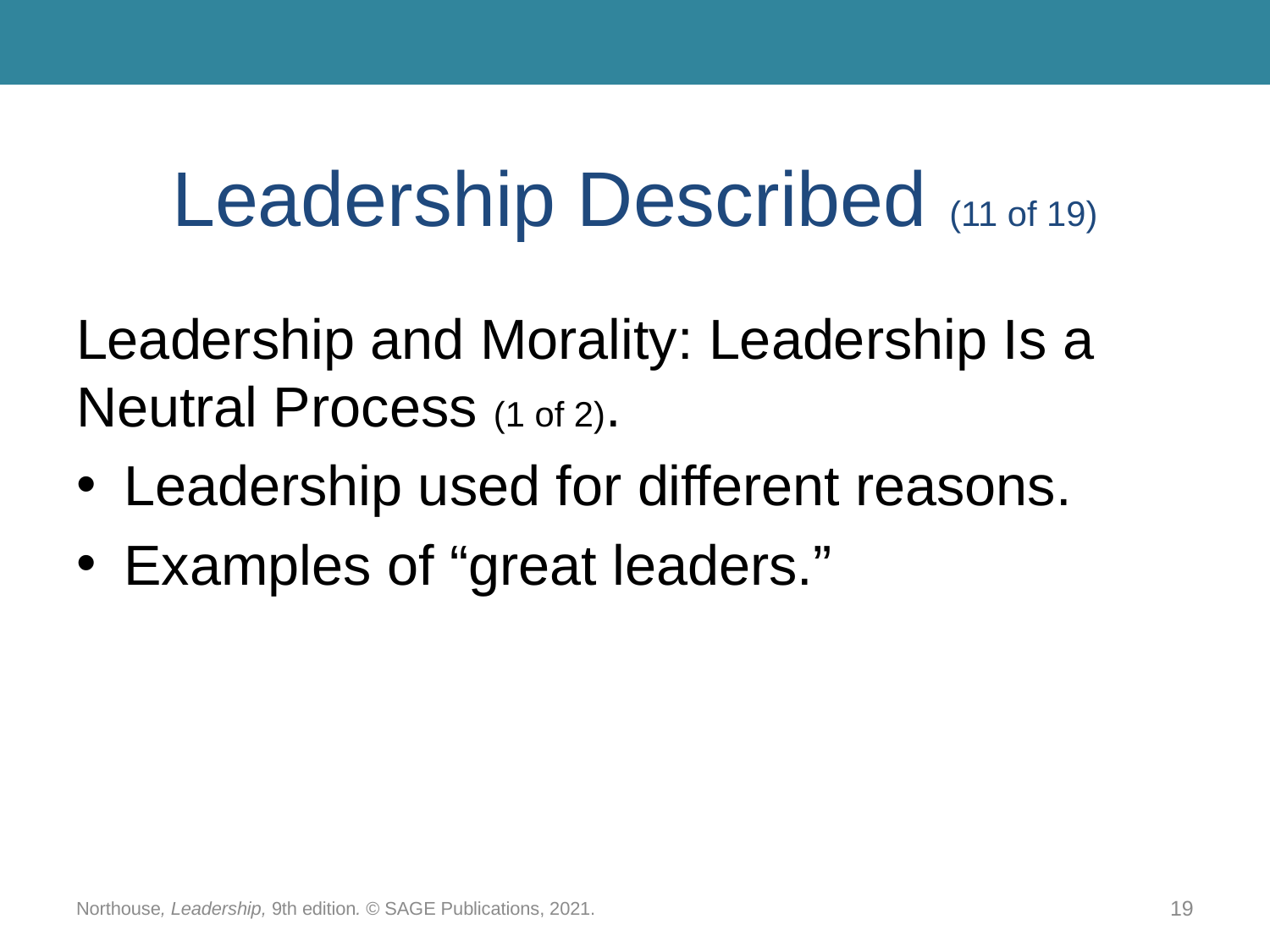

# Leadership Described (11 of 19)
Leadership and Morality: Leadership Is a Neutral Process (1 of 2).
Leadership used for different reasons.
Examples of “great leaders.”
Northouse, Leadership, 9th edition. © SAGE Publications, 2021.
19